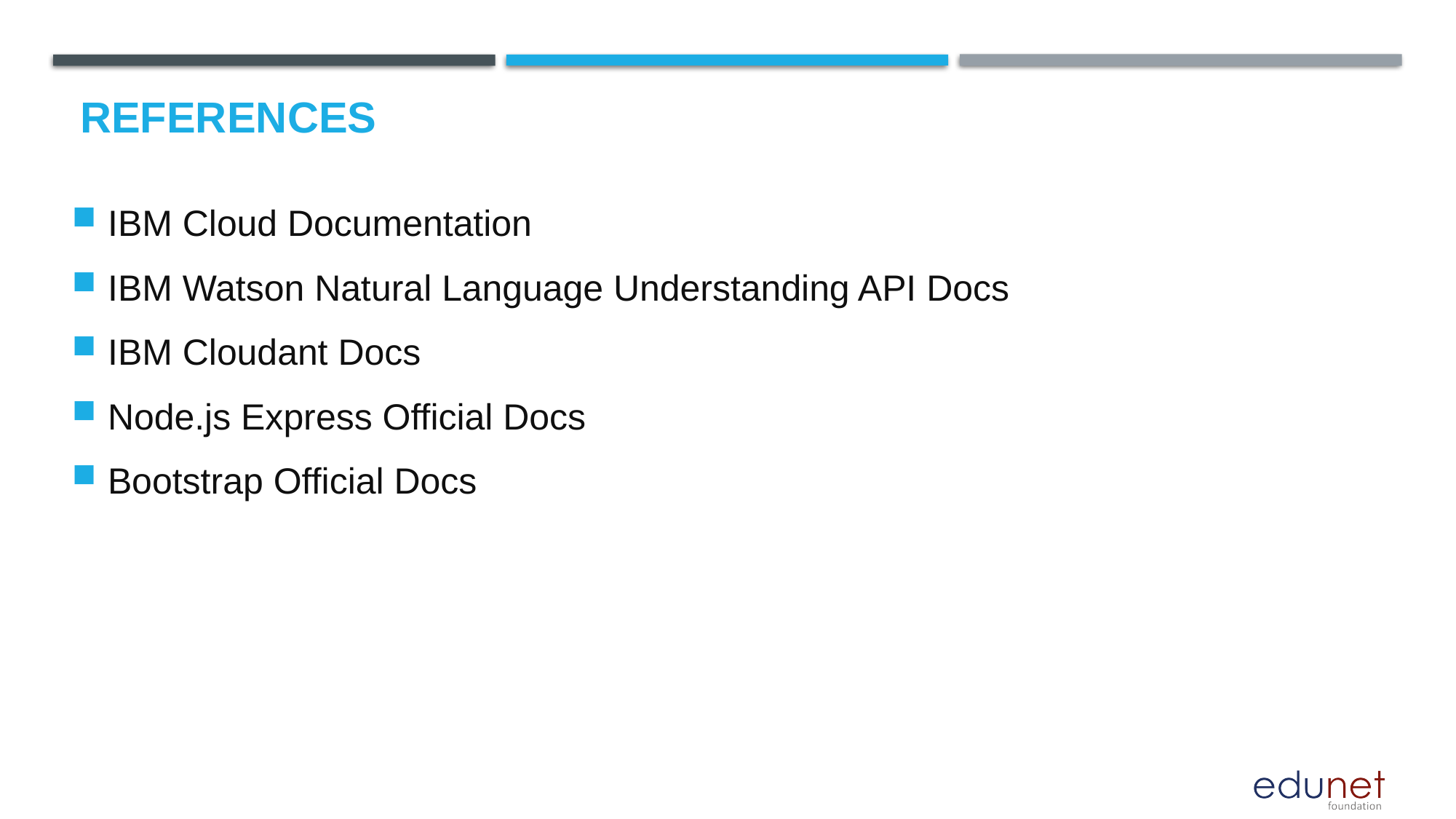

# References
IBM Cloud Documentation
IBM Watson Natural Language Understanding API Docs
IBM Cloudant Docs
Node.js Express Official Docs
Bootstrap Official Docs